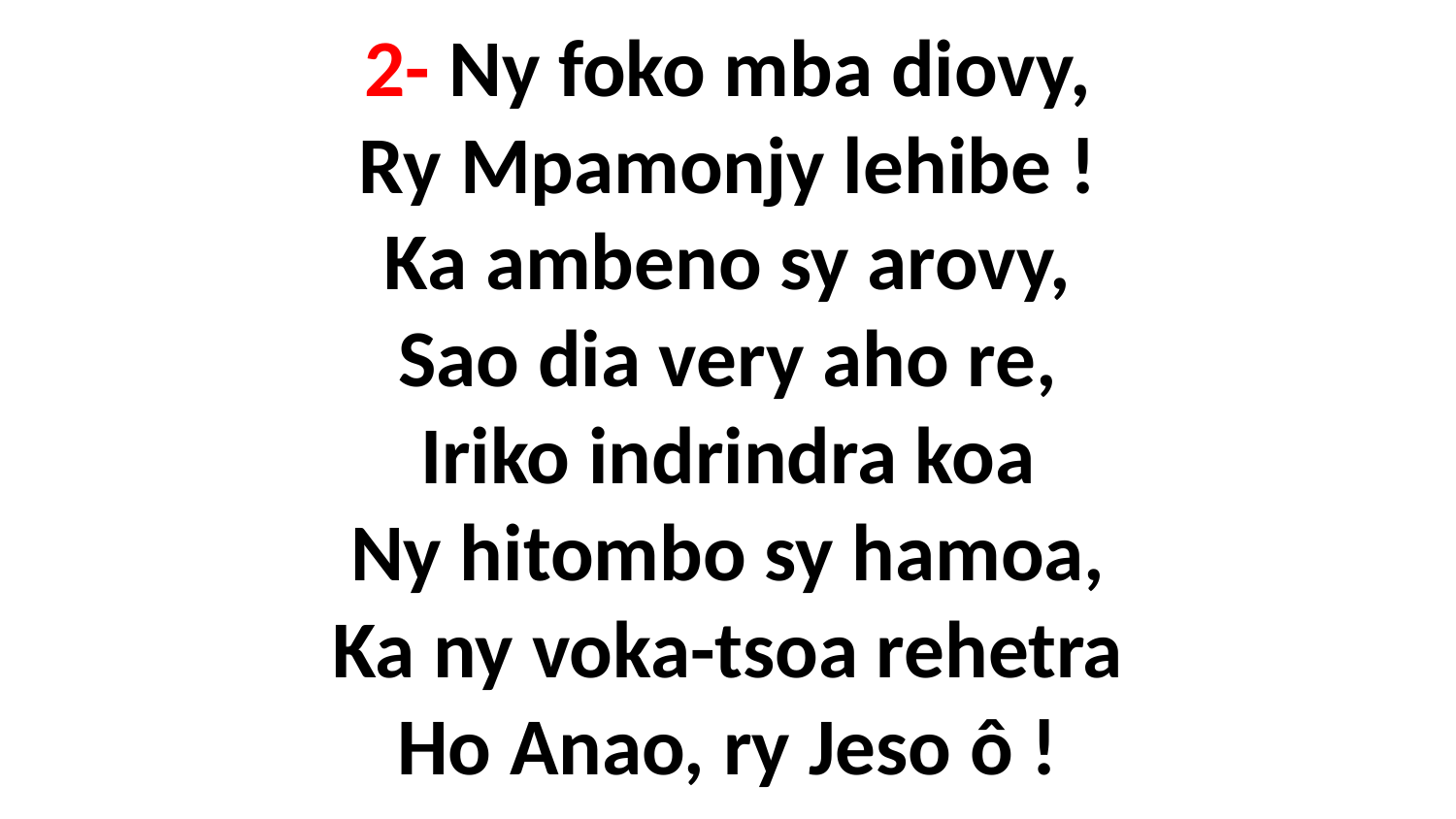

2- Ny foko mba diovy,
Ry Mpamonjy lehibe !
Ka ambeno sy arovy,
Sao dia very aho re,
Iriko indrindra koa
Ny hitombo sy hamoa,
Ka ny voka-tsoa rehetra
Ho Anao, ry Jeso ô !